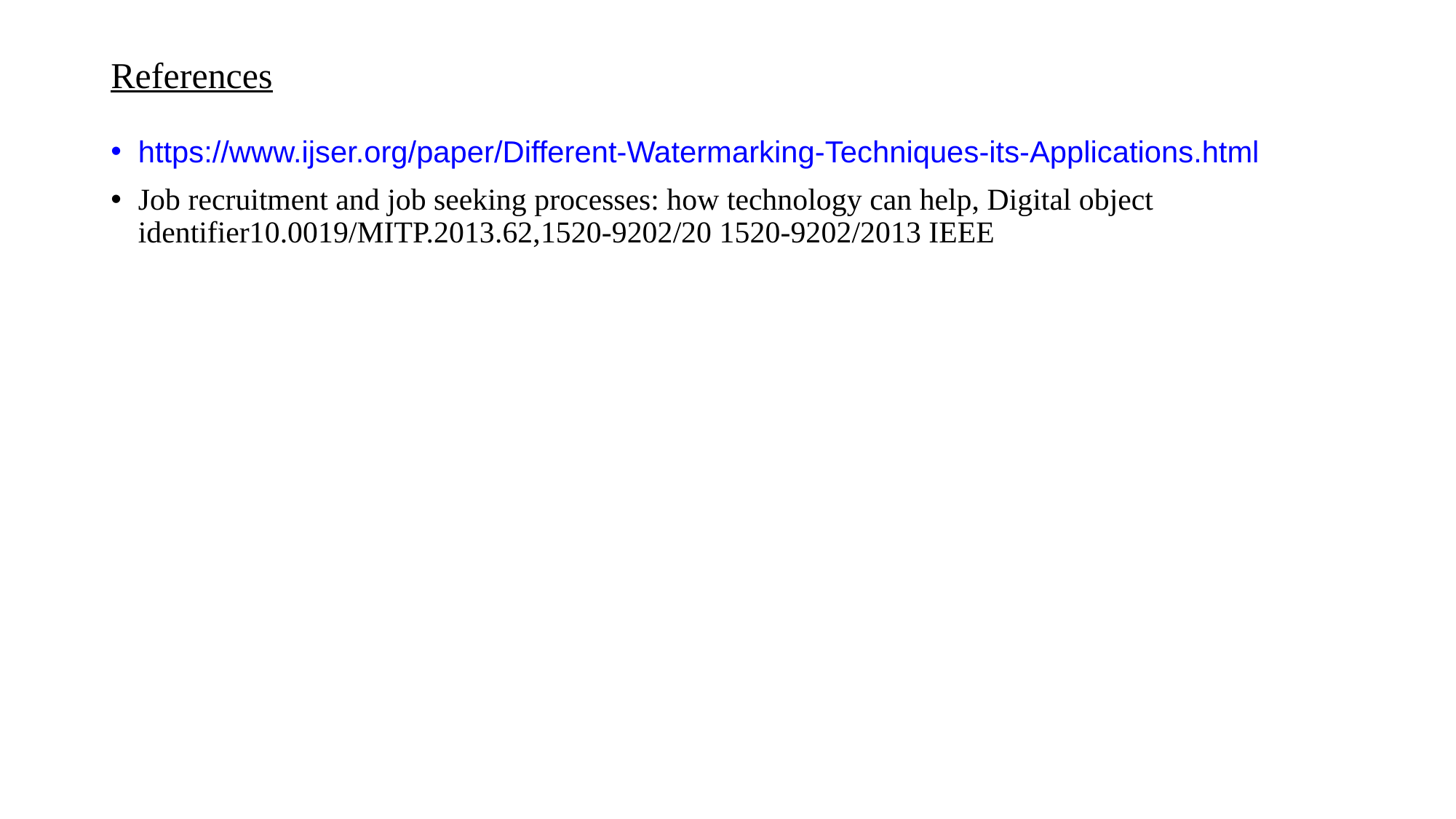

# References
https://www.ijser.org/paper/Different-Watermarking-Techniques-its-Applications.html
Job recruitment and job seeking processes: how technology can help, Digital object identifier10.0019/MITP.2013.62,1520-9202/20 1520-9202/2013 IEEE